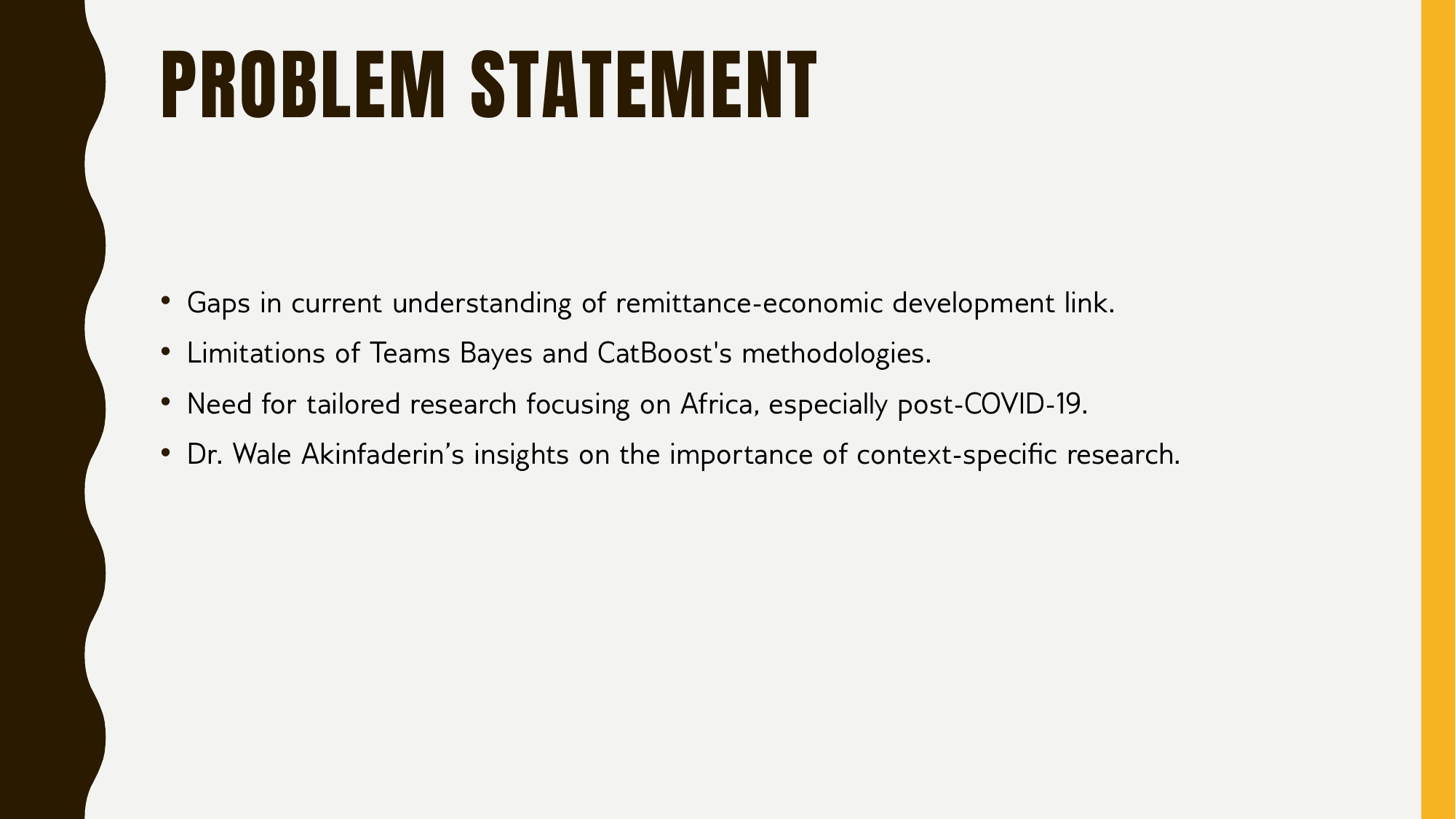

# PROBLEM STATEMENT
Gaps in current understanding of remittance-economic development link.
Limitations of Teams Bayes and CatBoost's methodologies.
Need for tailored research focusing on Africa, especially post-COVID-19.
Dr. Wale Akinfaderin’s insights on the importance of context-specific research.